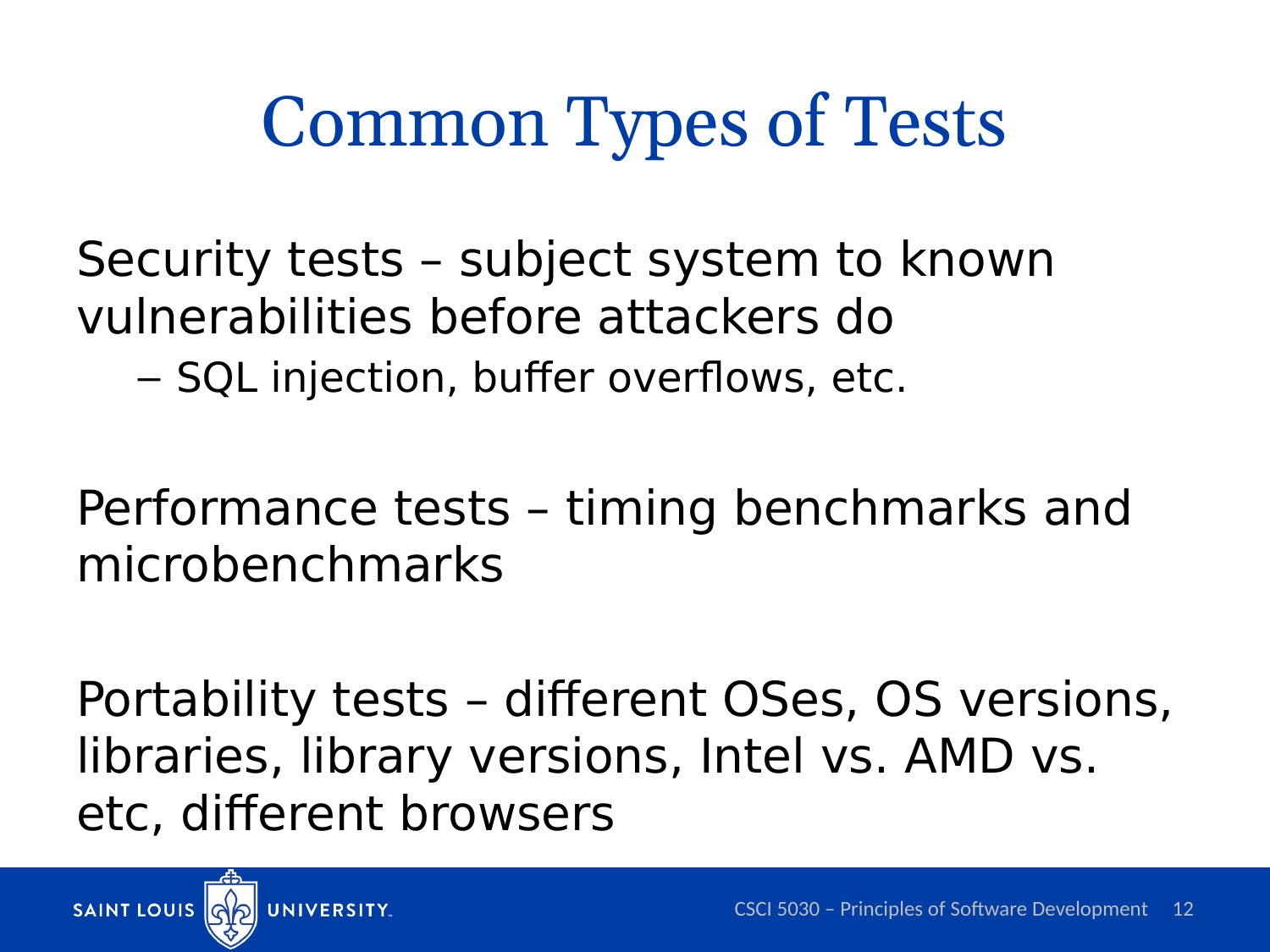

# Common Types of Tests
Security tests – subject system to known vulnerabilities before attackers do
SQL injection, buffer overflows, etc.

Performance tests – timing benchmarks and microbenchmarks

Portability tests – different OSes, OS versions, libraries, library versions, Intel vs. AMD vs. etc, different browsers
CSCI 5030 – Principles of Software Development
12